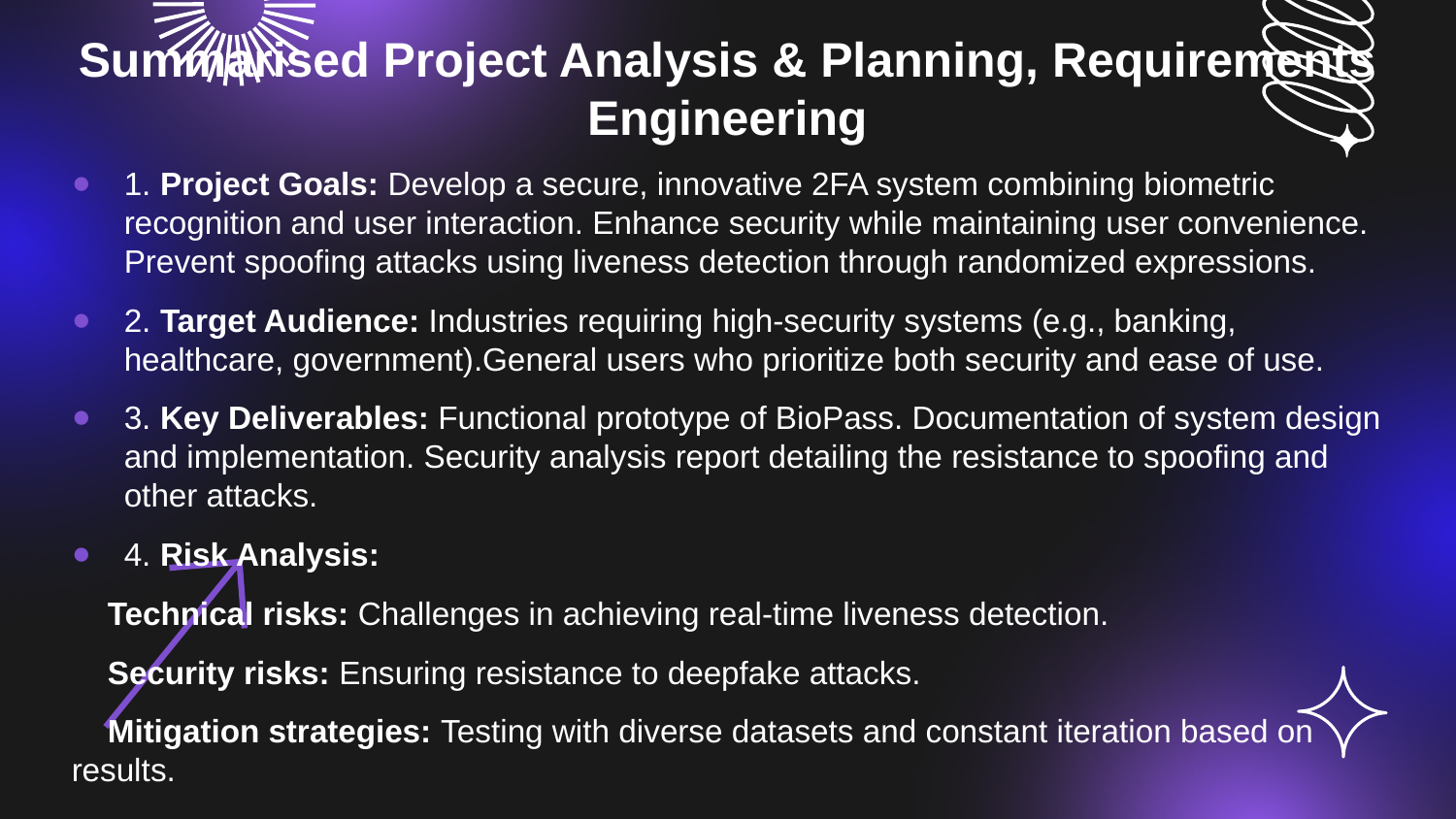

Summarised Project Analysis & Planning, Requirements Engineering
1. Project Goals: Develop a secure, innovative 2FA system combining biometric recognition and user interaction. Enhance security while maintaining user convenience. Prevent spoofing attacks using liveness detection through randomized expressions.
2. Target Audience: Industries requiring high-security systems (e.g., banking, healthcare, government).General users who prioritize both security and ease of use.
3. Key Deliverables: Functional prototype of BioPass. Documentation of system design and implementation. Security analysis report detailing the resistance to spoofing and other attacks.
4. Risk Analysis:
    Technical risks: Challenges in achieving real-time liveness detection.
    Security risks: Ensuring resistance to deepfake attacks.
    Mitigation strategies: Testing with diverse datasets and constant iteration based on results.